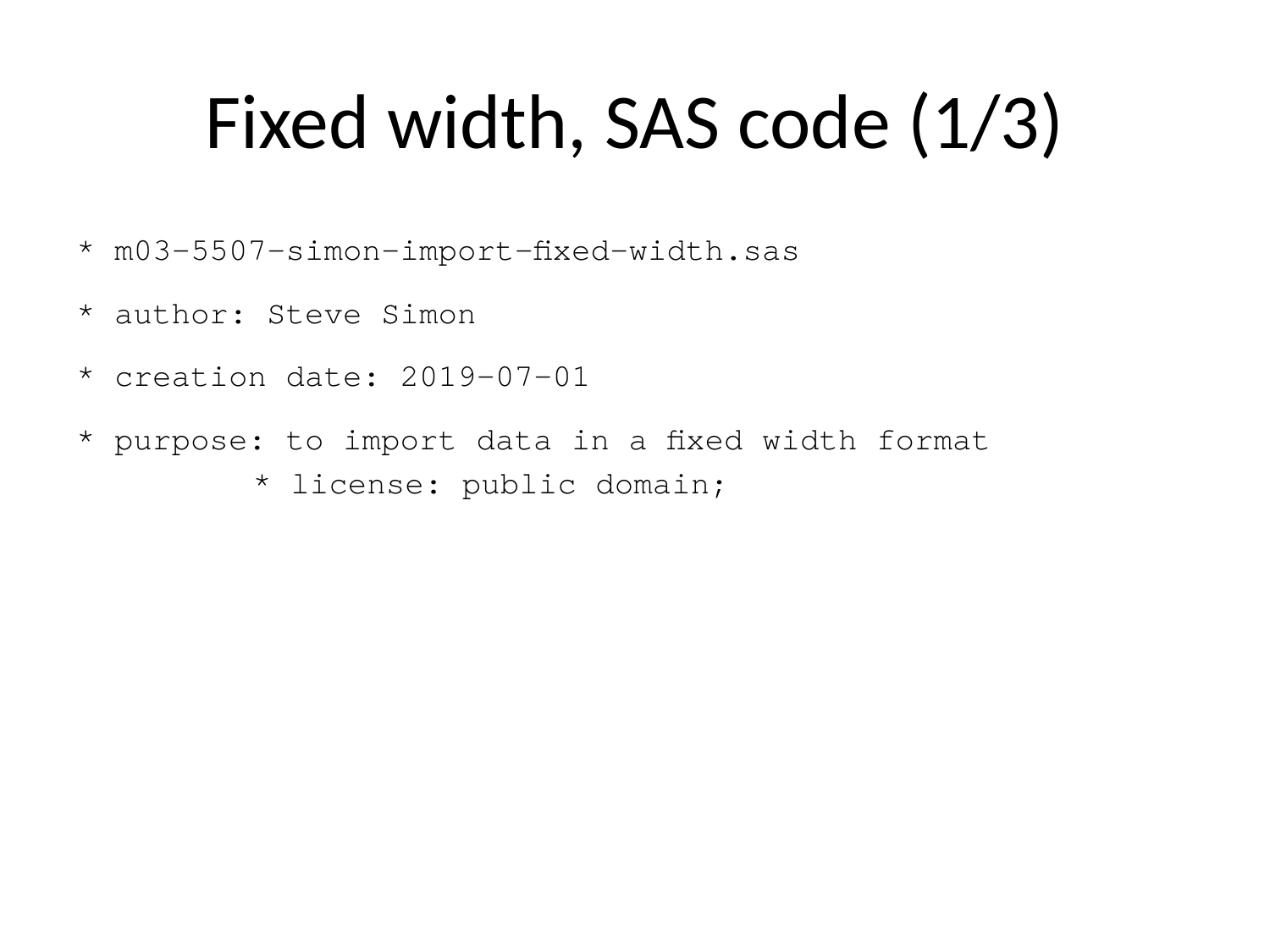

# Fixed width, SAS code (1/3)
* m03-5507-simon-import-fixed-width.sas
* author: Steve Simon
* creation date: 2019-07-01
* purpose: to import data in a fixed width format
* license: public domain;